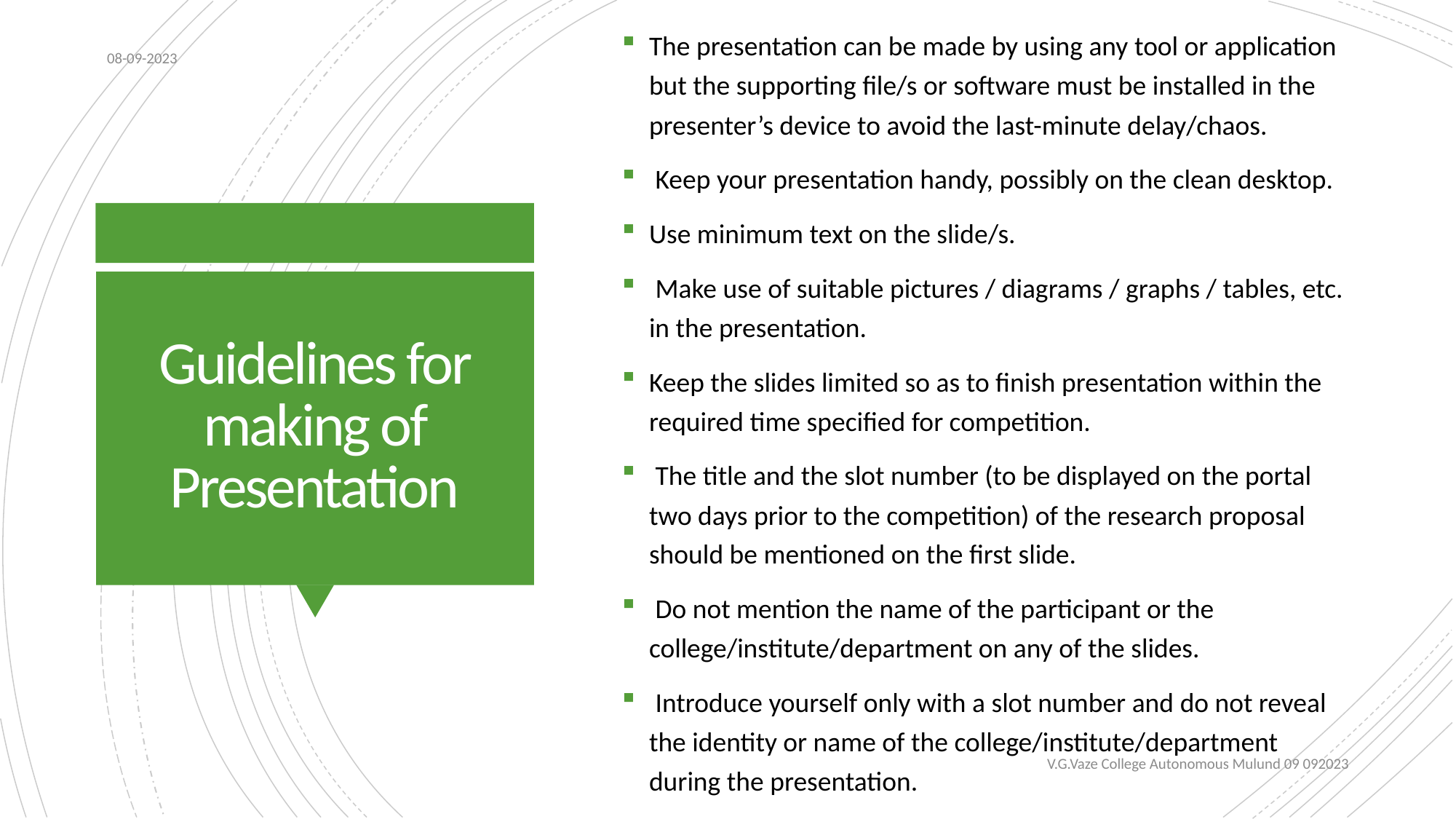

08-09-2023
The presentation can be made by using any tool or application but the supporting file/s or software must be installed in the presenter’s device to avoid the last-minute delay/chaos.
 Keep your presentation handy, possibly on the clean desktop.
Use minimum text on the slide/s.
 Make use of suitable pictures / diagrams / graphs / tables, etc. in the presentation.
Keep the slides limited so as to finish presentation within the required time specified for competition.
 The title and the slot number (to be displayed on the portal two days prior to the competition) of the research proposal should be mentioned on the first slide.
 Do not mention the name of the participant or the college/institute/department on any of the slides.
 Introduce yourself only with a slot number and do not reveal the identity or name of the college/institute/department during the presentation.
# Guidelines for making of Presentation
V.G.Vaze College Autonomous Mulund 09 092023